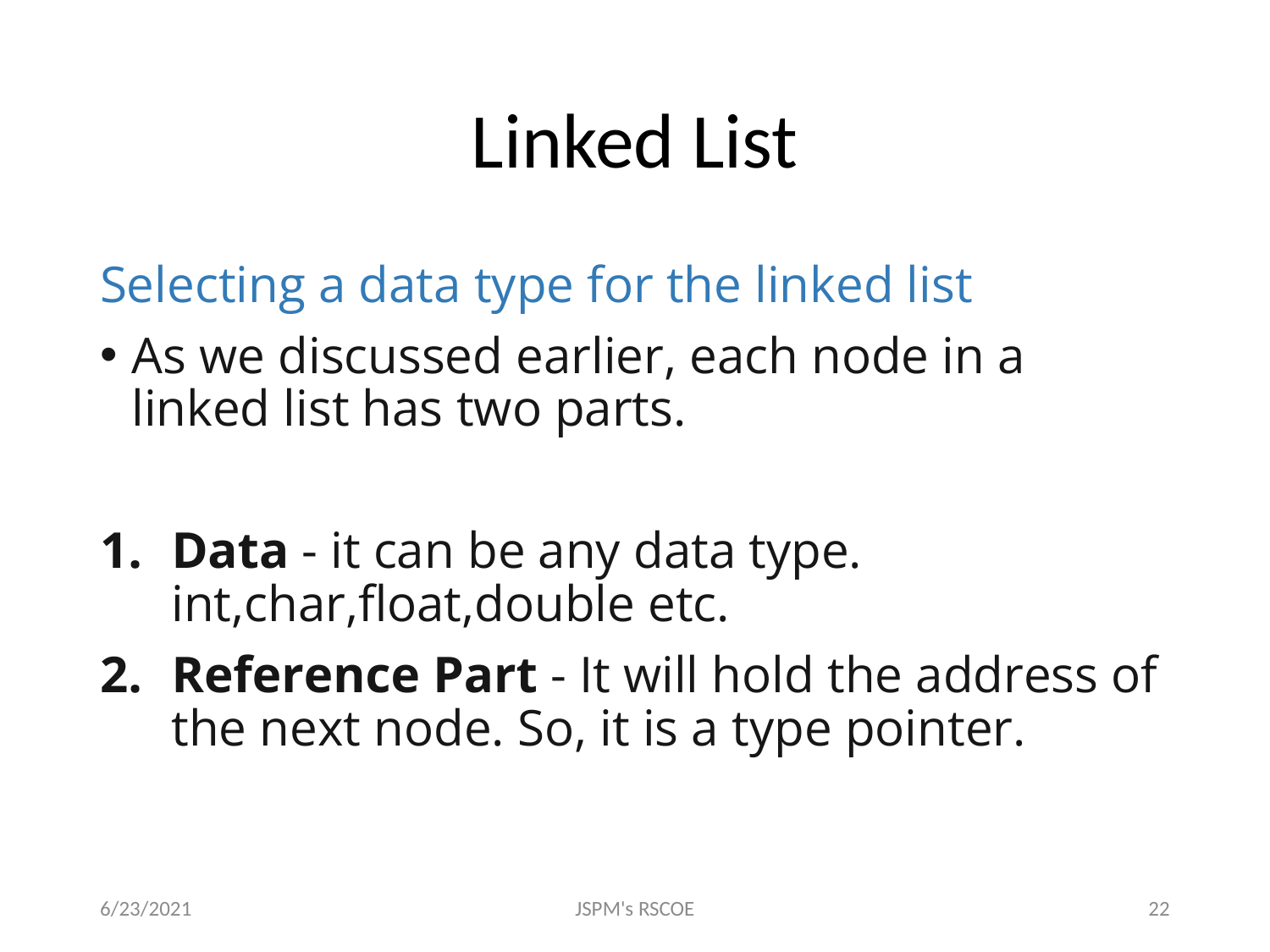

# Linked List
Selecting a data type for the linked list
As we discussed earlier, each node in a linked list has two parts.

Data - it can be any data type. int,char,float,double etc.
Reference Part - It will hold the address of the next node. So, it is a type pointer.

6/23/2021
JSPM's RSCOE
22